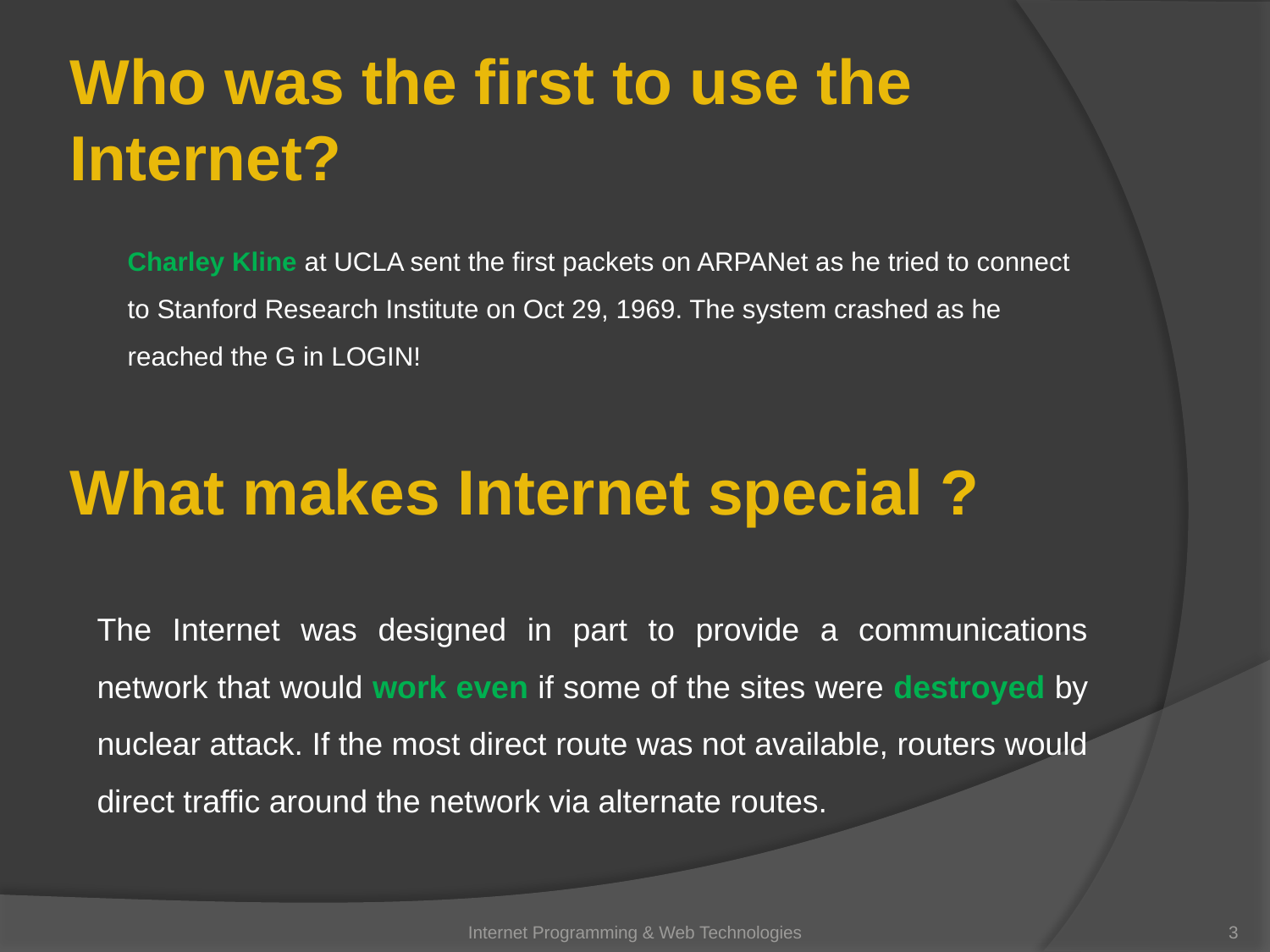

# Who was the first to use the Internet?
	Charley Kline at UCLA sent the first packets on ARPANet as he tried to connect to Stanford Research Institute on Oct 29, 1969. The system crashed as he reached the G in LOGIN!
What makes Internet special ?
The Internet was designed in part to provide a communications network that would work even if some of the sites were destroyed by nuclear attack. If the most direct route was not available, routers would direct traffic around the network via alternate routes.
Internet Programming & Web Technologies
3